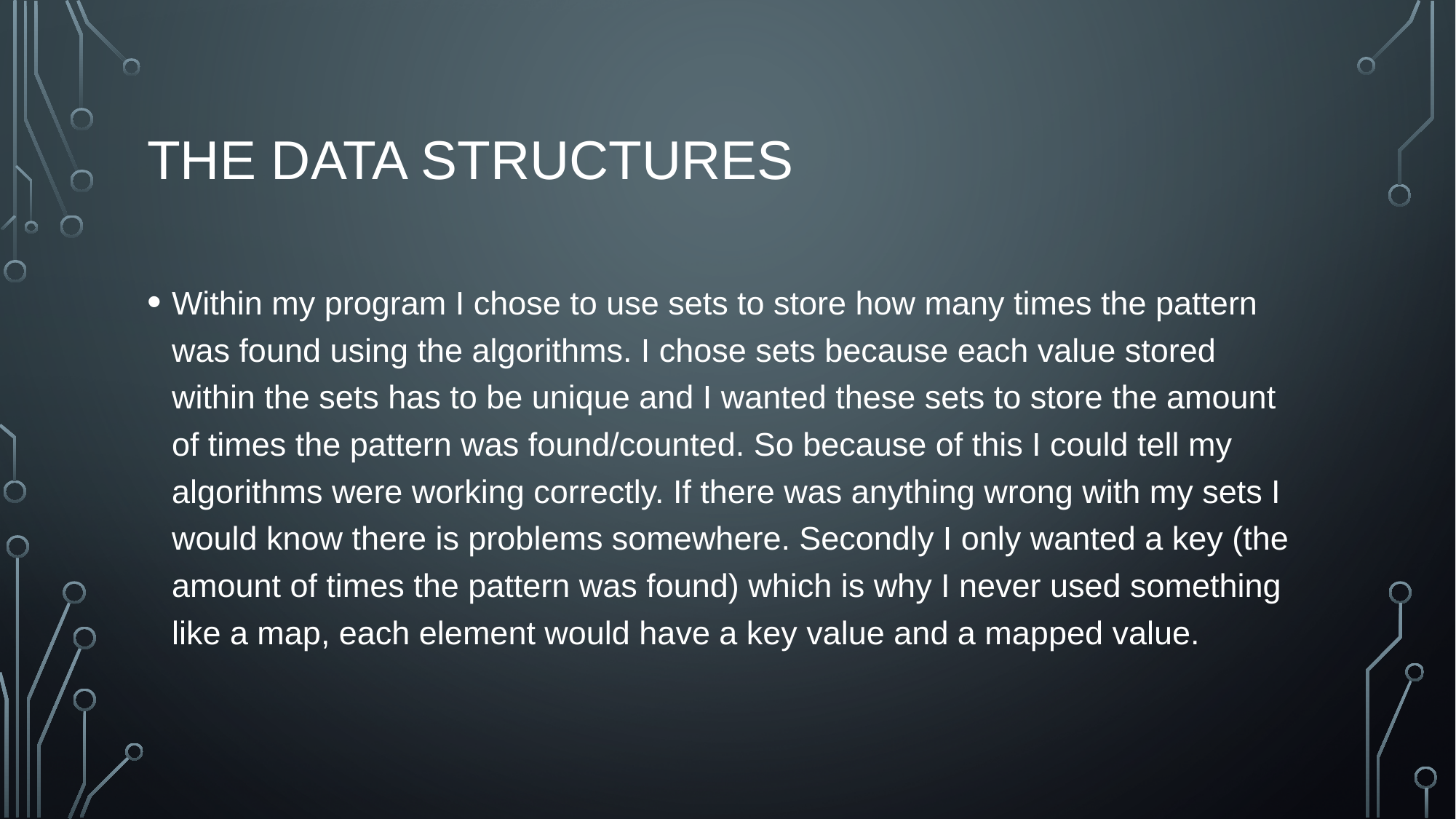

# The Data structures
Within my program I chose to use sets to store how many times the pattern was found using the algorithms. I chose sets because each value stored within the sets has to be unique and I wanted these sets to store the amount of times the pattern was found/counted. So because of this I could tell my algorithms were working correctly. If there was anything wrong with my sets I would know there is problems somewhere. Secondly I only wanted a key (the amount of times the pattern was found) which is why I never used something like a map, each element would have a key value and a mapped value.